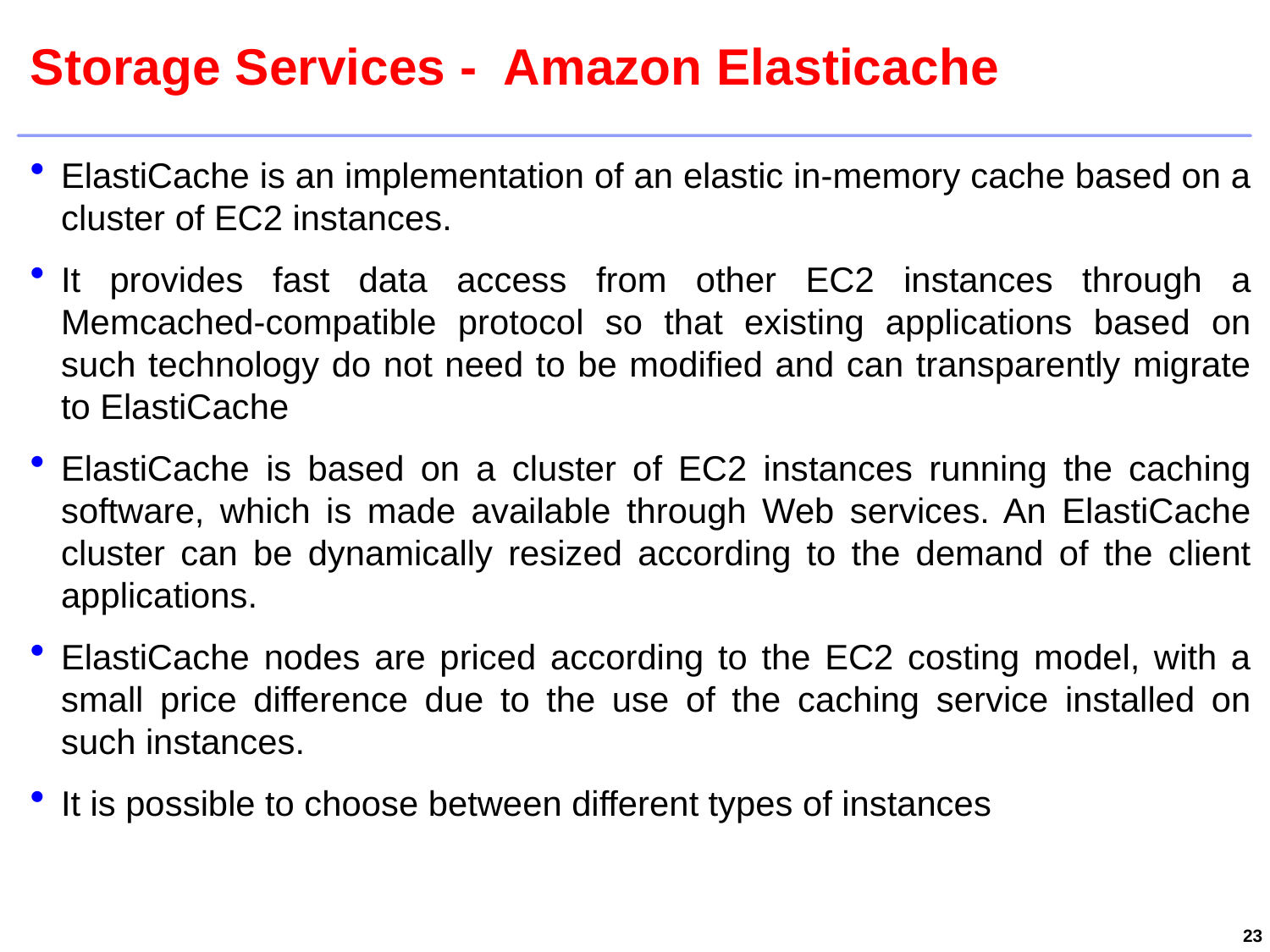

# Storage Services -  Amazon Elasticache
ElastiCache is an implementation of an elastic in-memory cache based on a cluster of EC2 instances.
It provides fast data access from other EC2 instances through a Memcached-compatible protocol so that existing applications based on such technology do not need to be modified and can transparently migrate to ElastiCache
ElastiCache is based on a cluster of EC2 instances running the caching software, which is made available through Web services. An ElastiCache cluster can be dynamically resized according to the demand of the client applications.
ElastiCache nodes are priced according to the EC2 costing model, with a small price difference due to the use of the caching service installed on such instances.
It is possible to choose between different types of instances
23